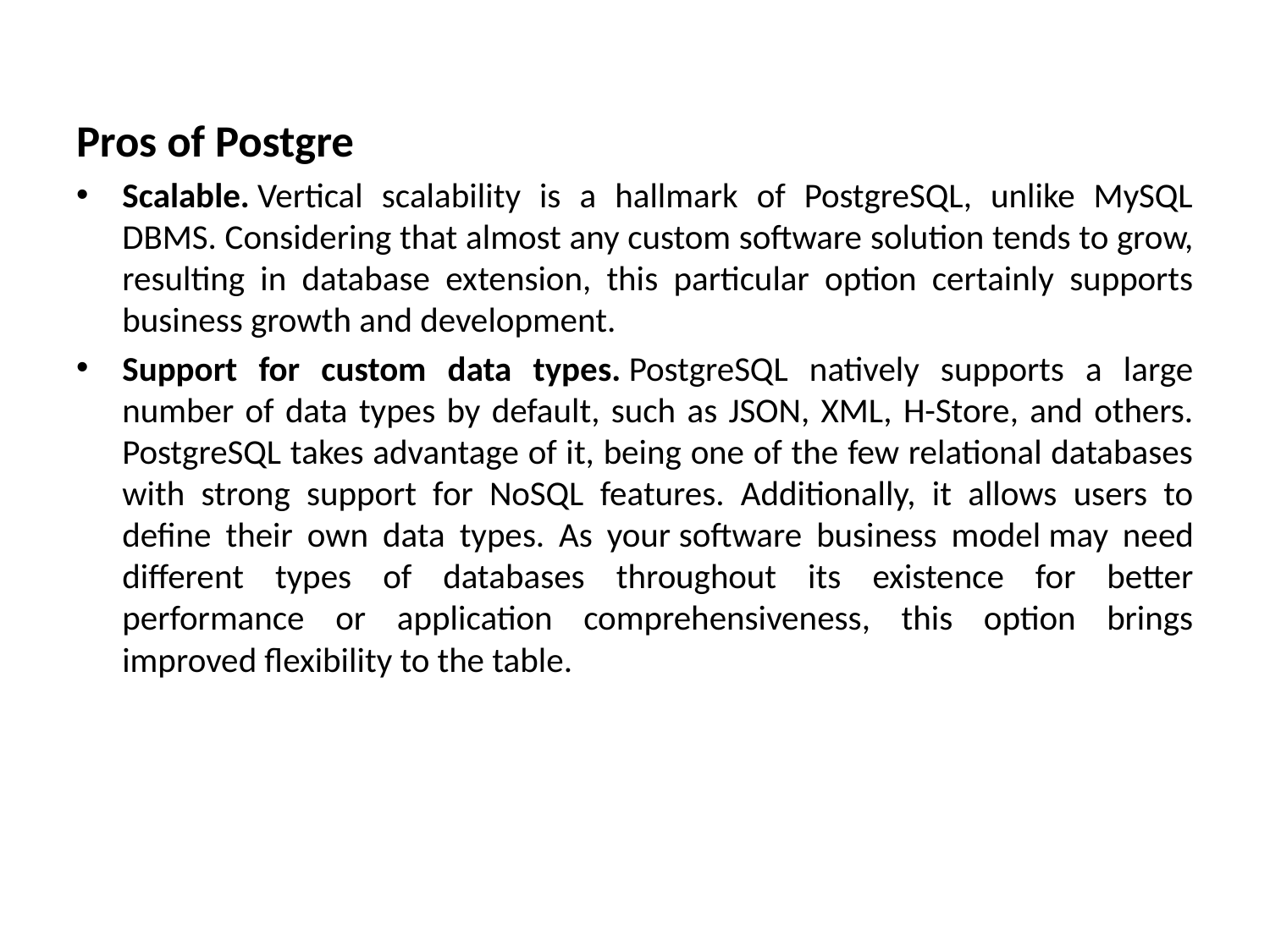

Pros of Postgre
Scalable. Vertical scalability is a hallmark of PostgreSQL, unlike MySQL DBMS. Considering that almost any custom software solution tends to grow, resulting in database extension, this particular option certainly supports business growth and development.
Support for custom data types. PostgreSQL natively supports a large number of data types by default, such as JSON, XML, H-Store, and others. PostgreSQL takes advantage of it, being one of the few relational databases with strong support for NoSQL features. Additionally, it allows users to define their own data types. As your software business model may need different types of databases throughout its existence for better performance or application comprehensiveness, this option brings improved flexibility to the table.